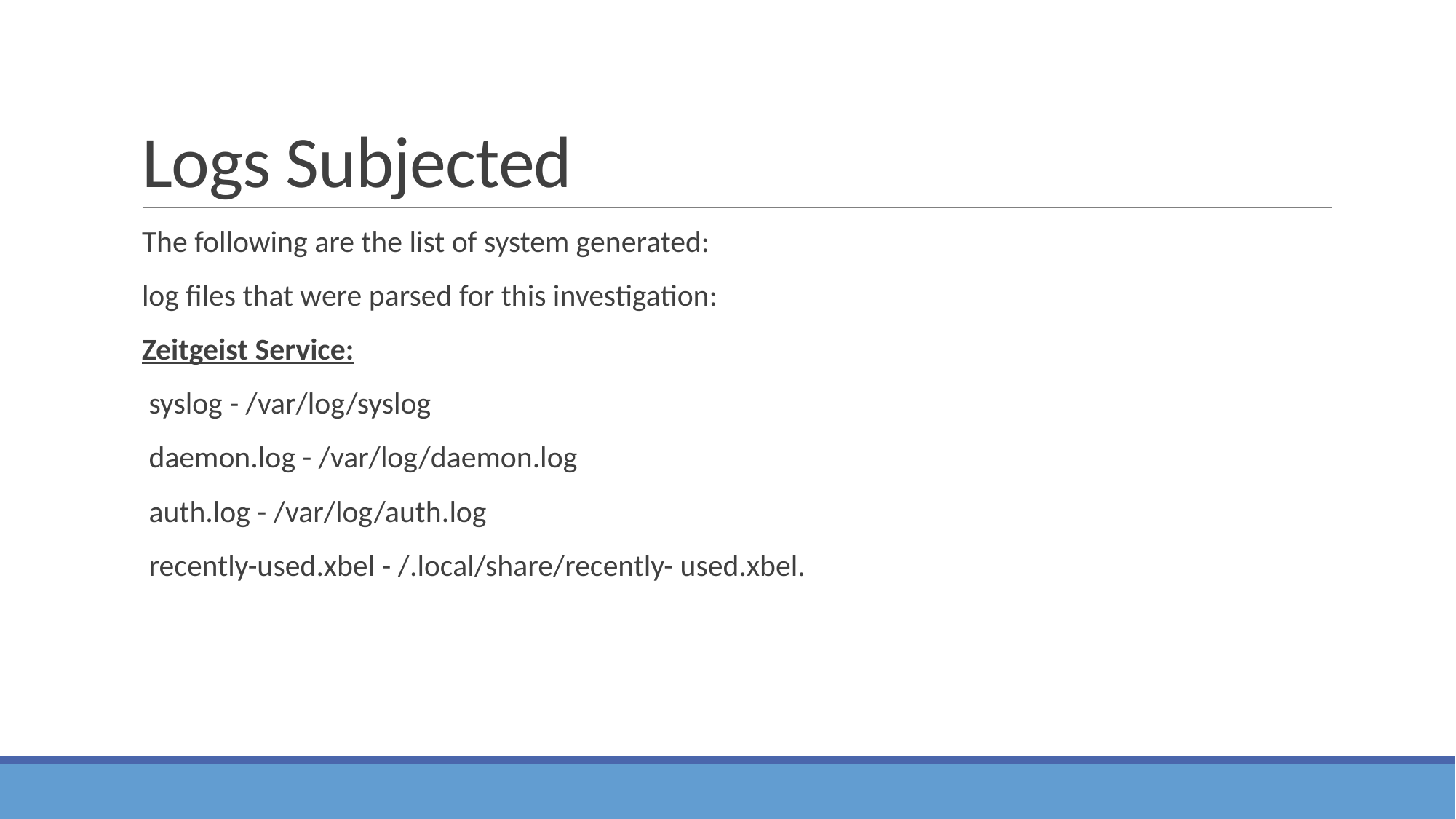

# Logs Subjected
The following are the list of system generated:
log files that were parsed for this investigation:
Zeitgeist Service:
 syslog - /var/log/syslog
 daemon.log - /var/log/daemon.log
 auth.log - /var/log/auth.log
 recently-used.xbel - /.local/share/recently- used.xbel.